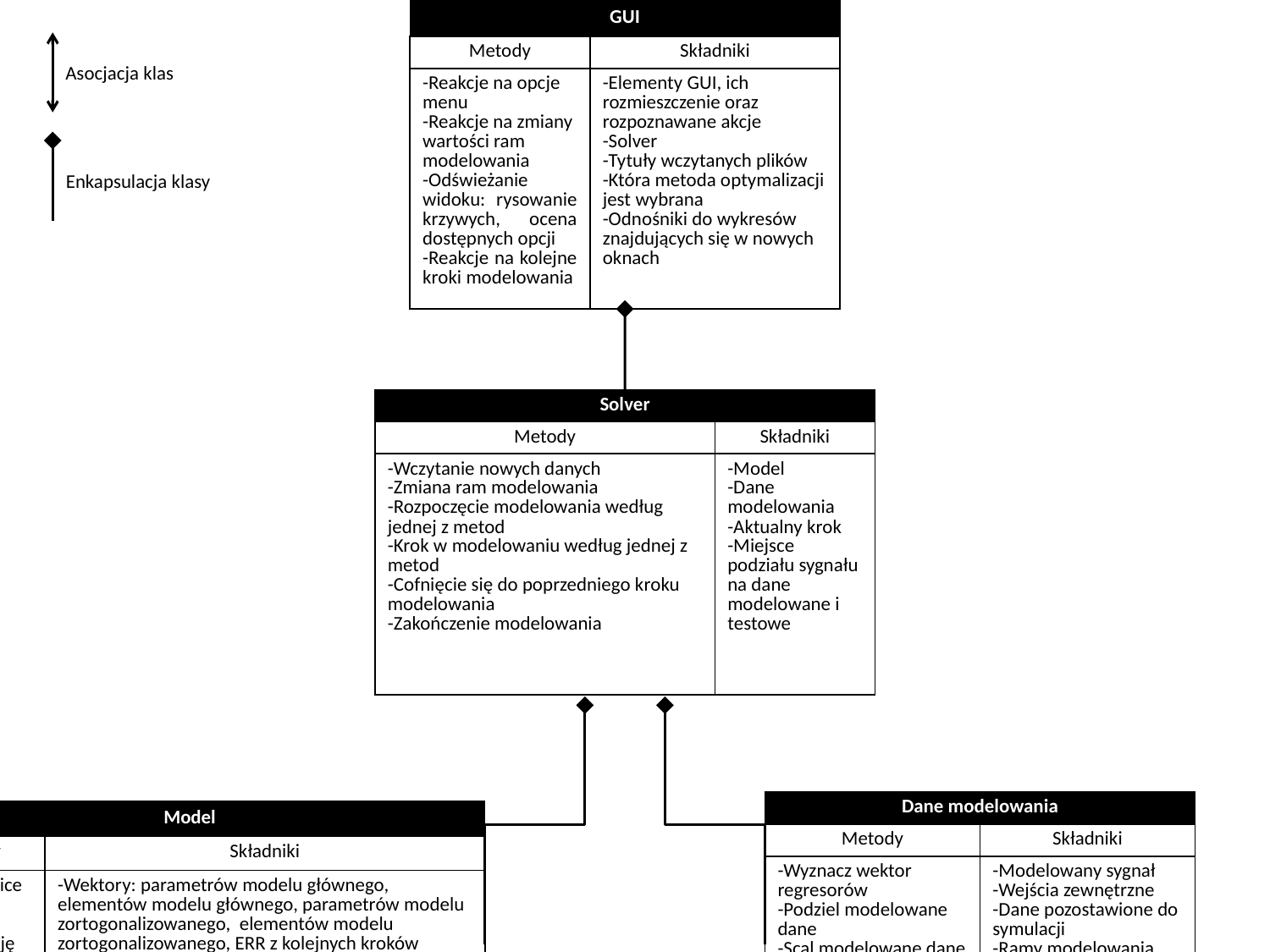

| GUI |  |
| --- | --- |
| Metody | Składniki |
| -Reakcje na opcje menu -Reakcje na zmiany wartości ram modelowania -Odświeżanie widoku: rysowanie krzywych, ocena dostępnych opcji -Reakcje na kolejne kroki modelowania | -Elementy GUI, ich rozmieszczenie oraz rozpoznawane akcje -Solver -Tytuły wczytanych plików -Która metoda optymalizacji jest wybrana -Odnośniki do wykresów znajdujących się w nowych oknach |
Asocjacja klas
Enkapsulacja klasy
| Solver |  |
| --- | --- |
| Metody | Składniki |
| -Wczytanie nowych danych -Zmiana ram modelowania -Rozpoczęcie modelowania według jednej z metod -Krok w modelowaniu według jednej z metod -Cofnięcie się do poprzedniego kroku modelowania -Zakończenie modelowania | -Model -Dane modelowania -Aktualny krok -Miejsce podziału sygnału na dane modelowane i testowe |
| Dane modelowania |  |
| --- | --- |
| Metody | Składniki |
| -Wyznacz wektor regresorów -Podziel modelowane dane -Scal modelowane dane | -Modelowany sygnał -Wejścia zewnętrzne -Dane pozostawione do symulacji -Ramy modelowania -Wybrane regresory -Wektor regresorów -Wektor nazw regresorów |
| Model |  |
| --- | --- |
| Metody | Składniki |
| -Oblicz różnice modelu i ich autokorelację -Zasymuluj przyszłe wartości modelu | -Wektory: parametrów modelu głównego, elementów modelu głównego, parametrów modelu zortogonalizowanego, elementów modelu zortogonalizowanego, ERR z kolejnych kroków -Macierz A służąco do wyznaczenia modelu głównego z modelu zortogonalizowanego -Symulowany sygnał -Różnice pomiędzy symulowanym sygnałem a modelem -Autokorelacja powyższych różnic -Nazwy członów modelu głównego |